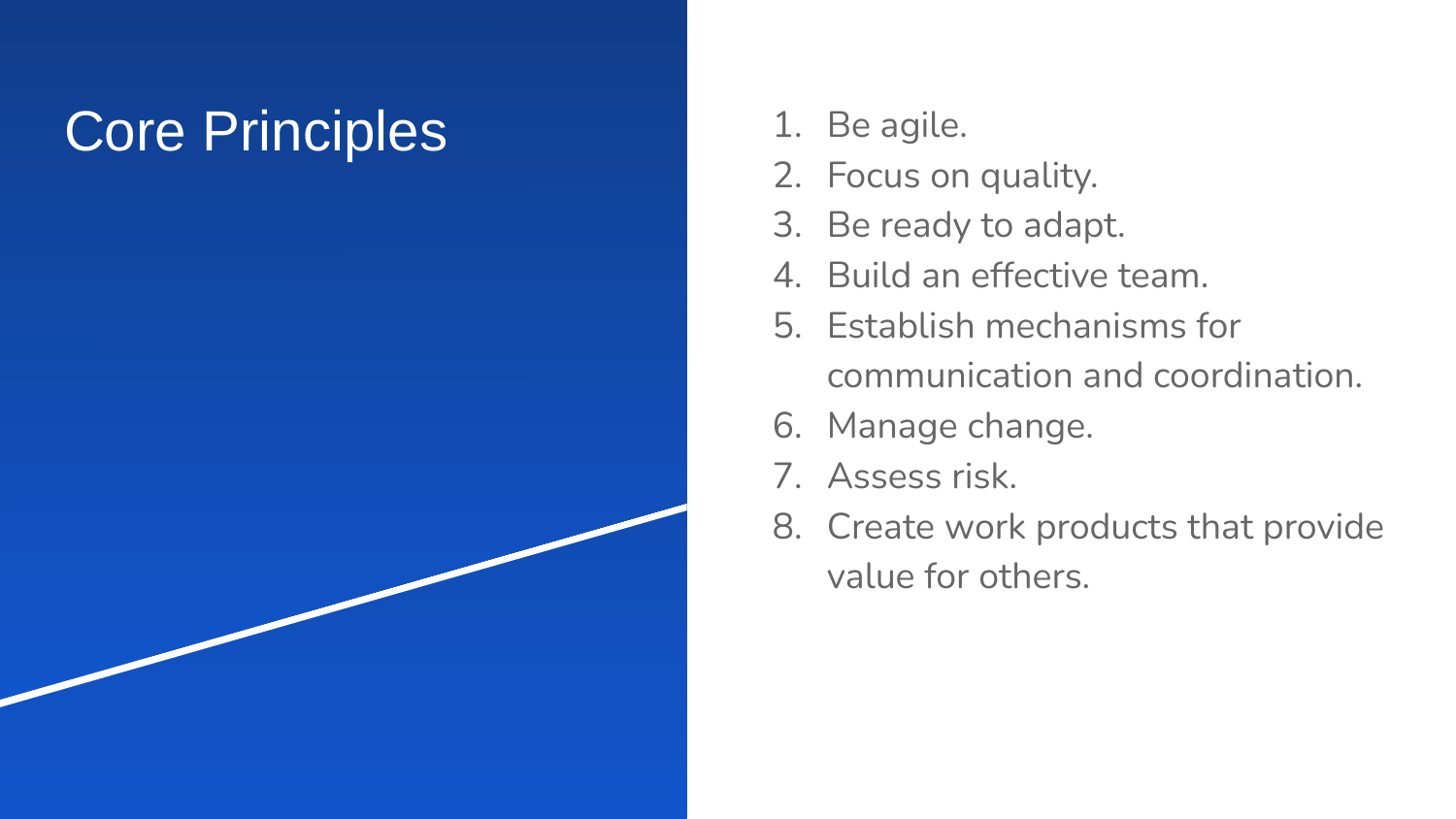

# Core Principles
Be agile.
Focus on quality.
Be ready to adapt.
Build an effective team.
Establish mechanisms for communication and coordination.
Manage change.
Assess risk.
Create work products that provide value for others.